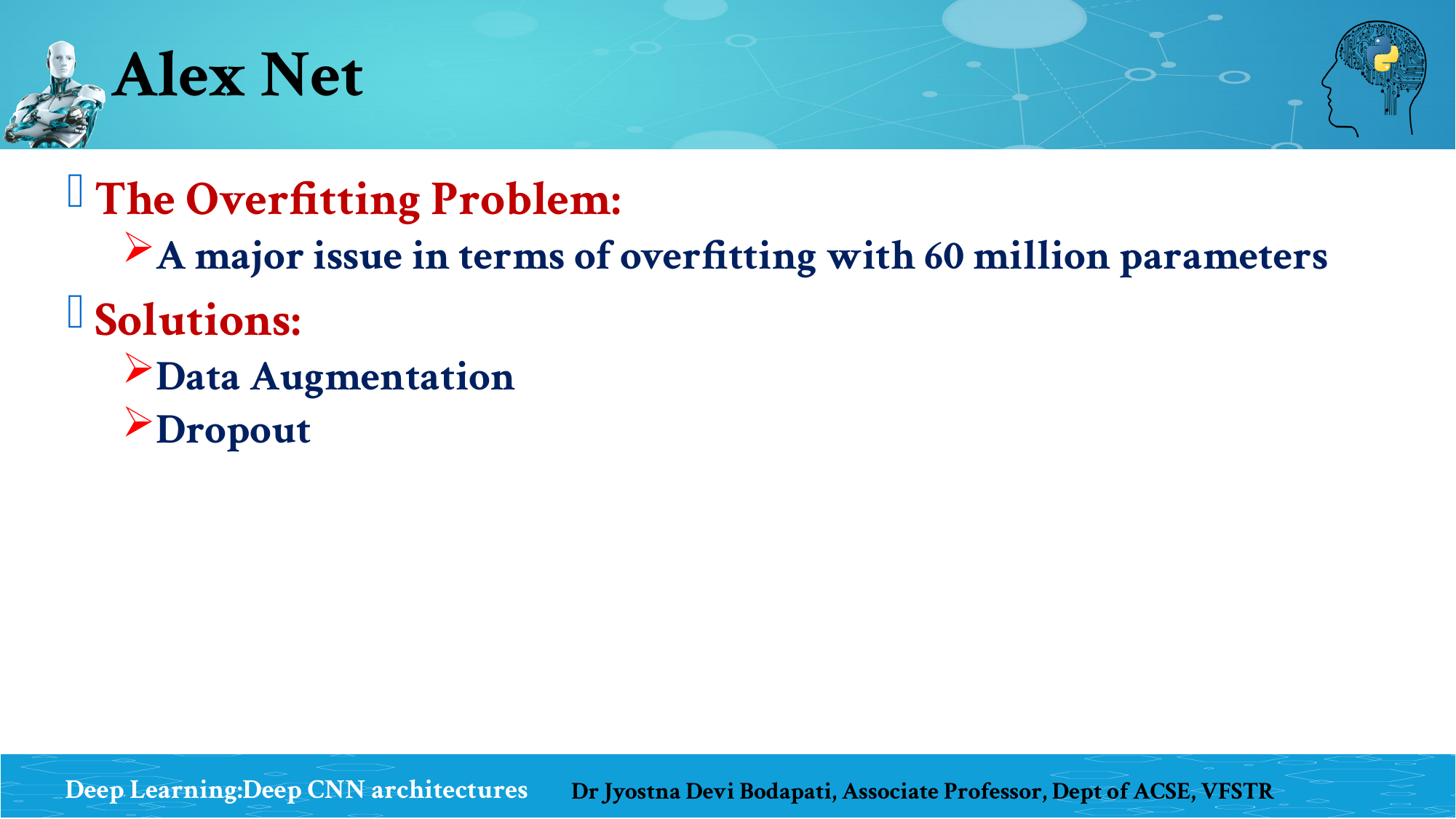

# Alex Net
The Overfitting Problem:
A major issue in terms of overfitting with 60 million parameters
Solutions:
Data Augmentation
Dropout